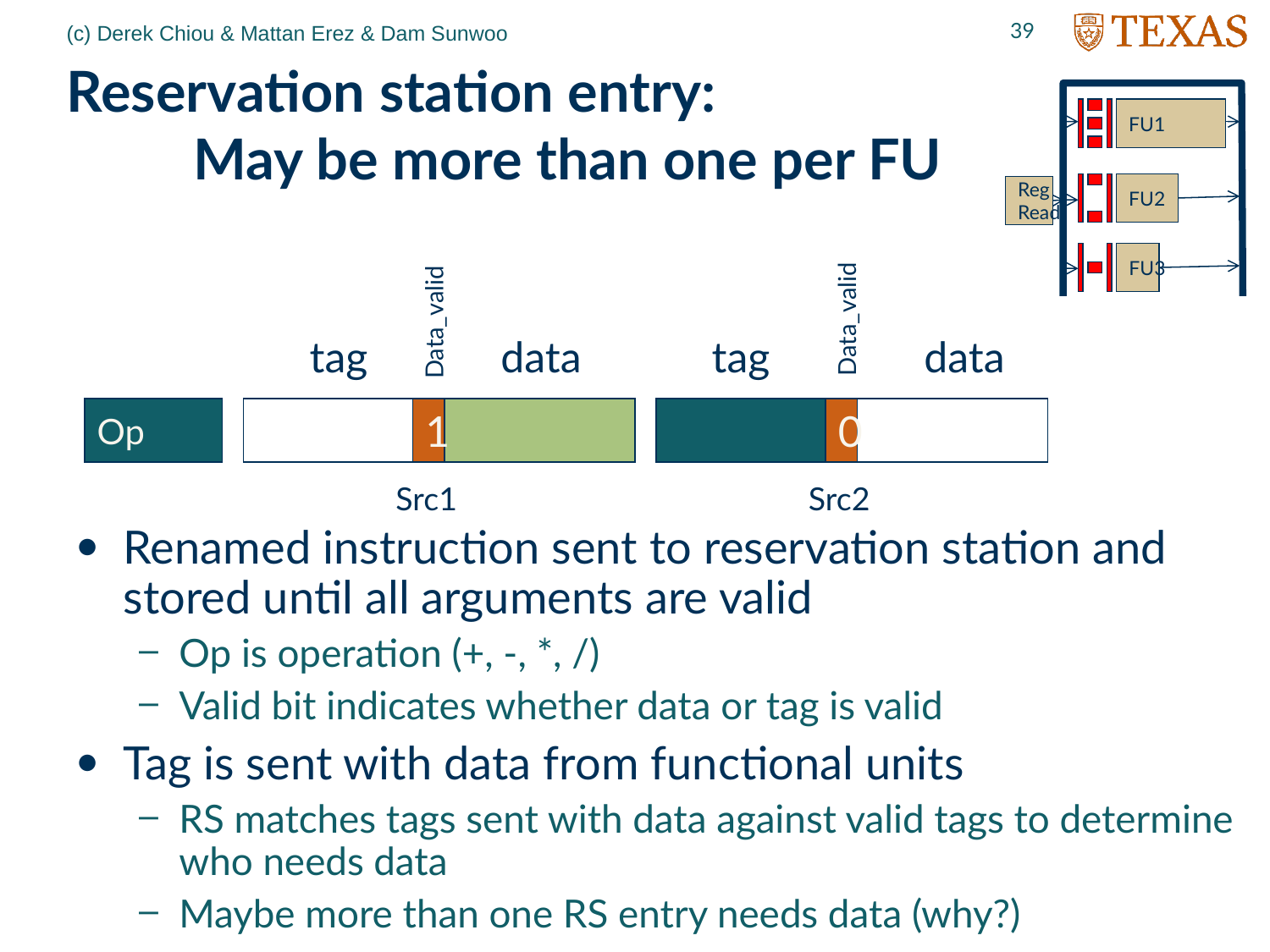

39
(c) Derek Chiou & Mattan Erez & Dam Sunwoo
# Reservation station entry: May be more than one per FU

FU1

FU2
Reg
Read

FU3

Data_valid
Data_valid
tag
data
tag
data
Op

1

0

Src1
Src2
Renamed instruction sent to reservation station and stored until all arguments are valid
Op is operation (+, -, *, /)
Valid bit indicates whether data or tag is valid
Tag is sent with data from functional units
RS matches tags sent with data against valid tags to determine who needs data
Maybe more than one RS entry needs data (why?)